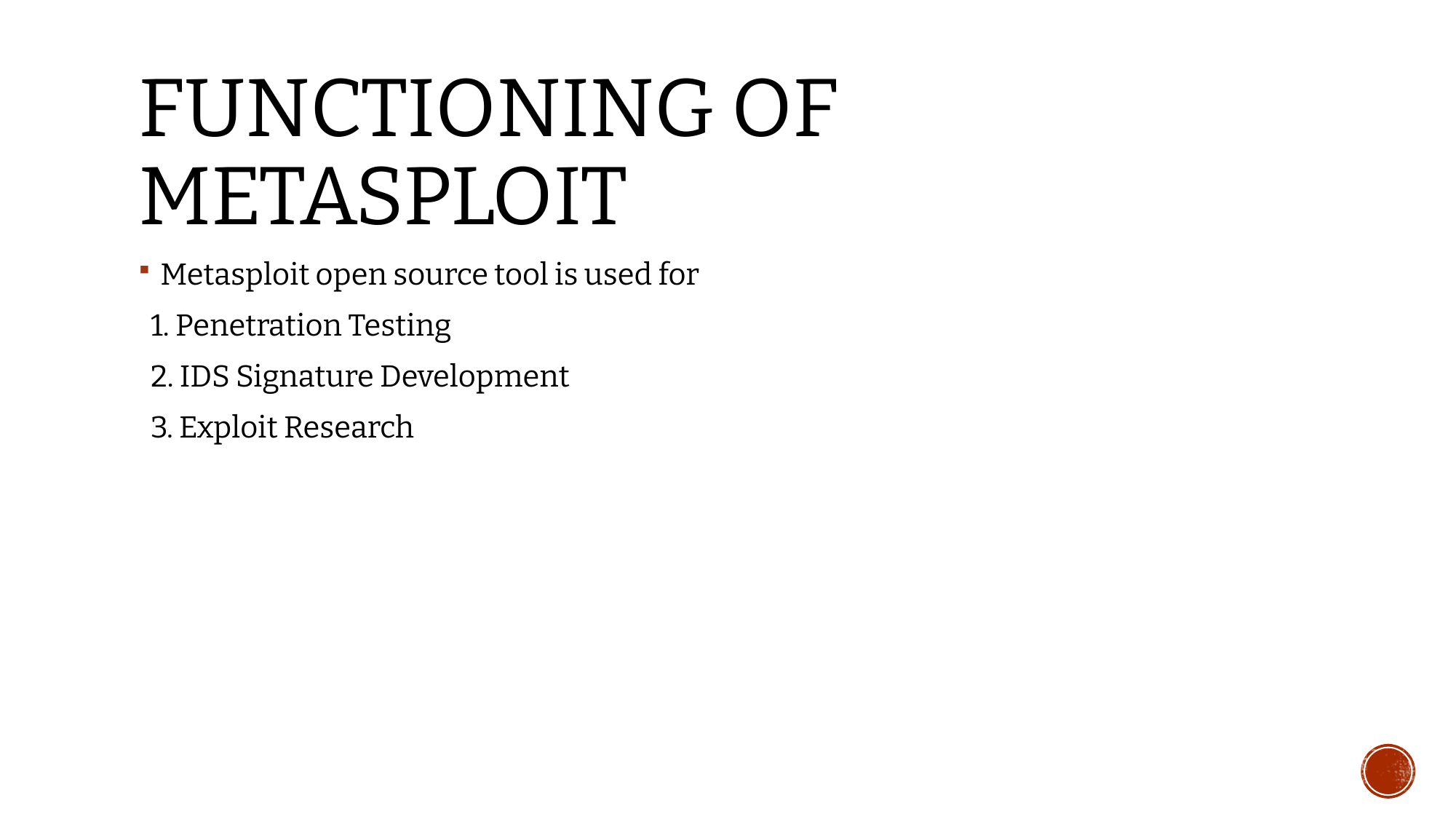

# Functioning of Metasploit
Metasploit open source tool is used for
  1. Penetration Testing
  2. IDS Signature Development
  3. Exploit Research